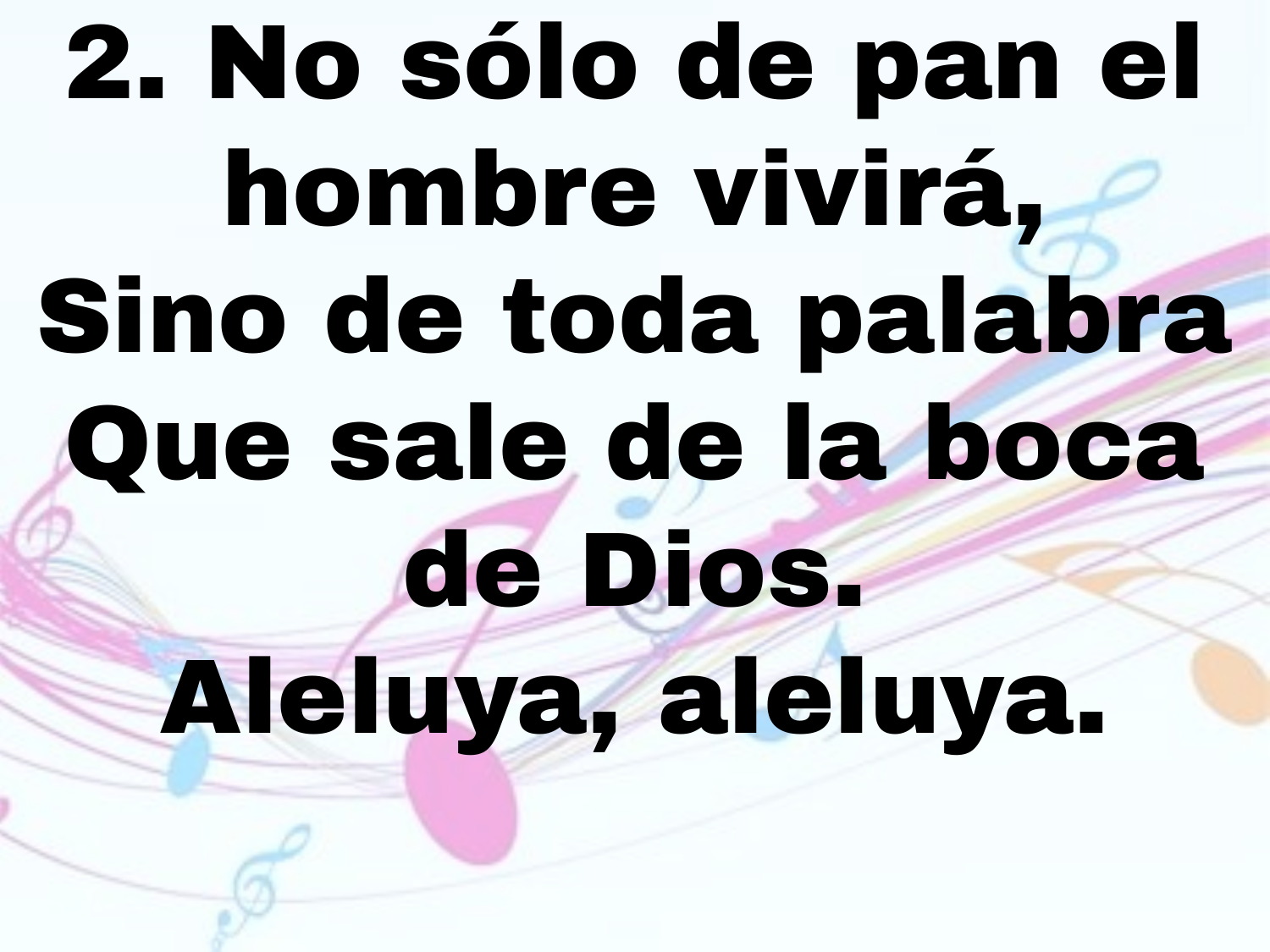

2. No sólo de pan el hombre vivirá,
Sino de toda palabra
Que sale de la boca de Dios.
Aleluya, aleluya.